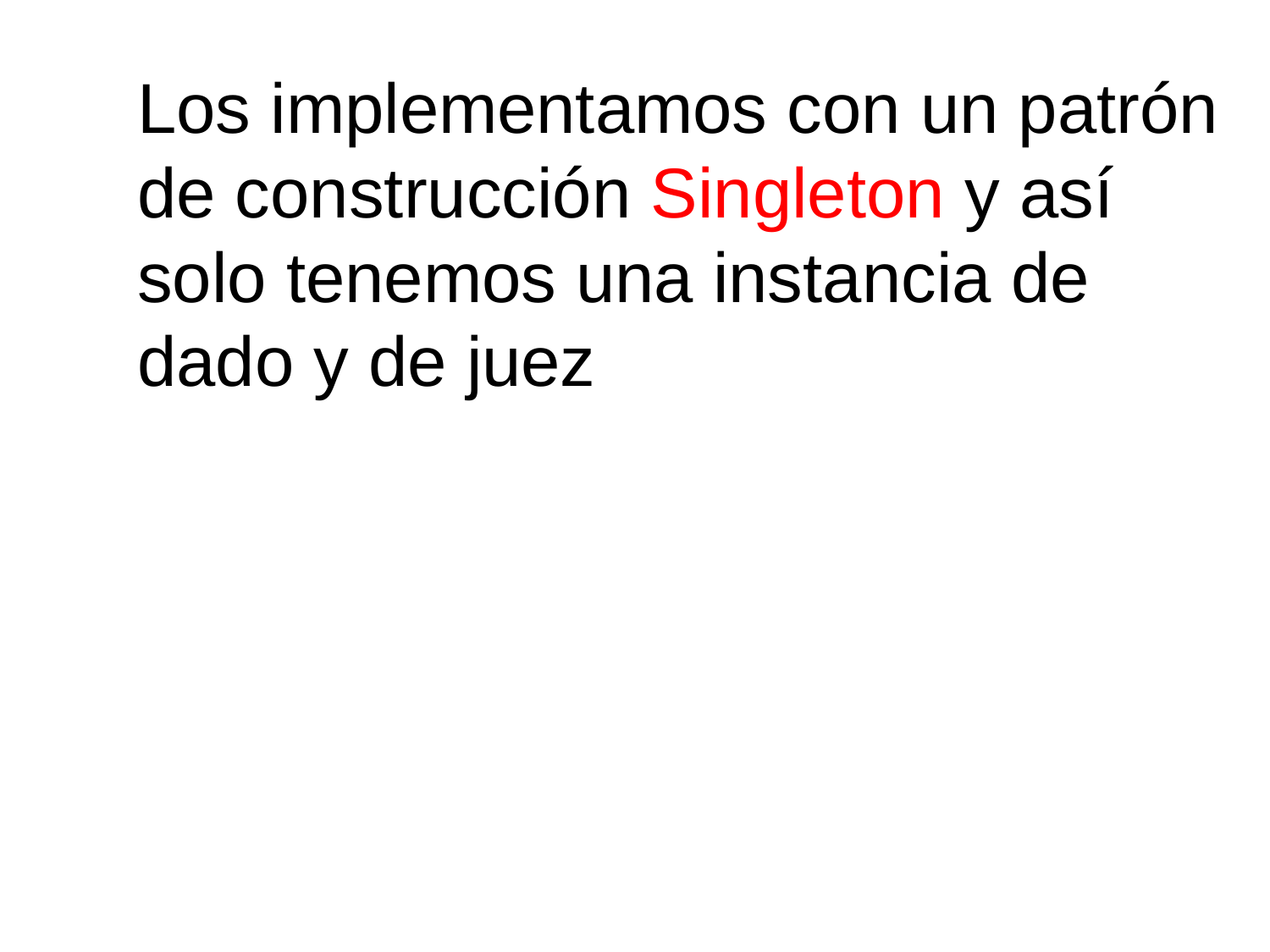

Los implementamos con un patrón de construcción Singleton y así solo tenemos una instancia de dado y de juez